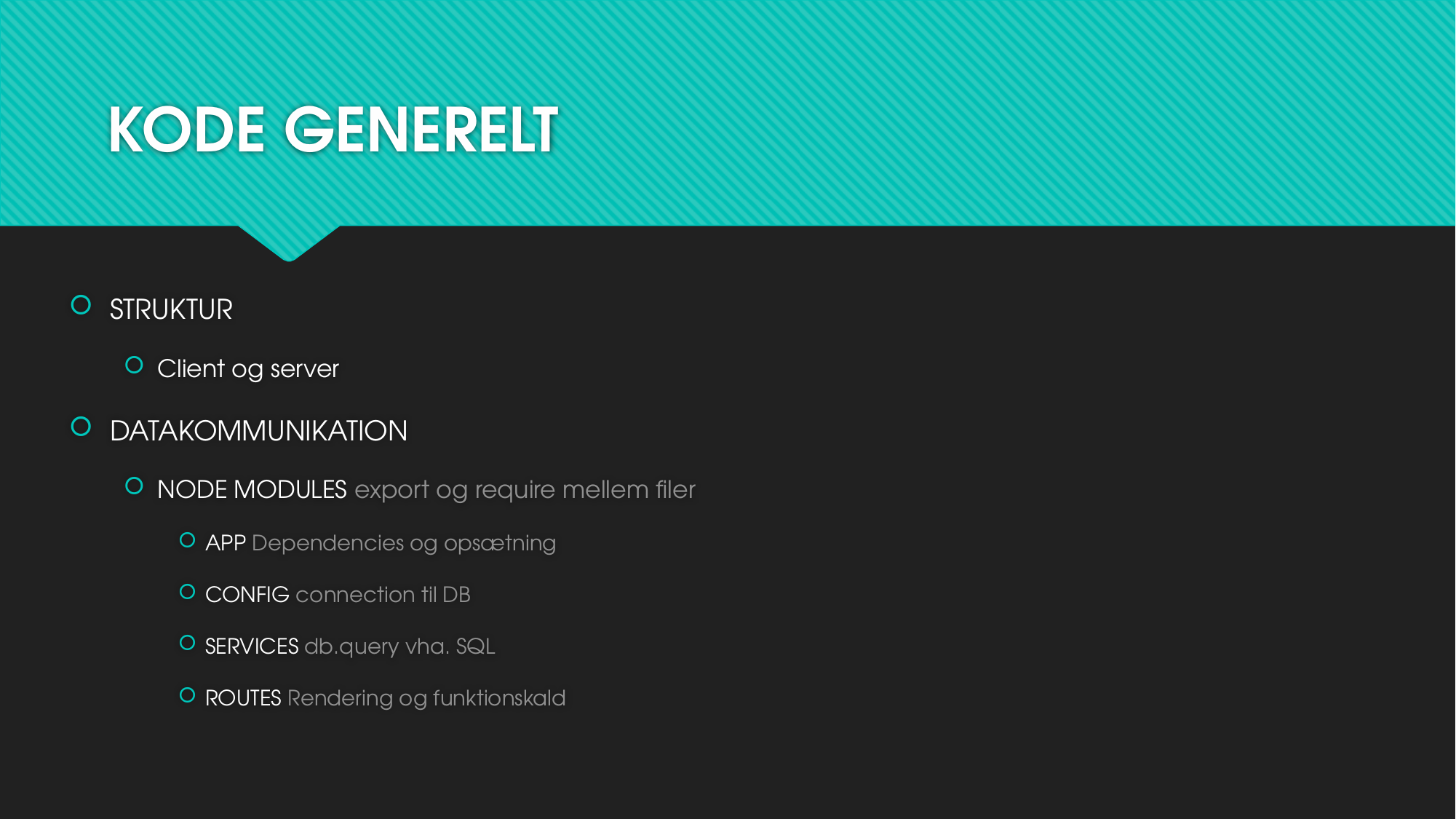

# KODE GENERELT
STRUKTUR
Client og server
DATAKOMMUNIKATION
NODE MODULES export og require mellem filer
APP Dependencies og opsætning
CONFIG connection til DB
SERVICES db.query vha. SQL
ROUTES Rendering og funktionskald